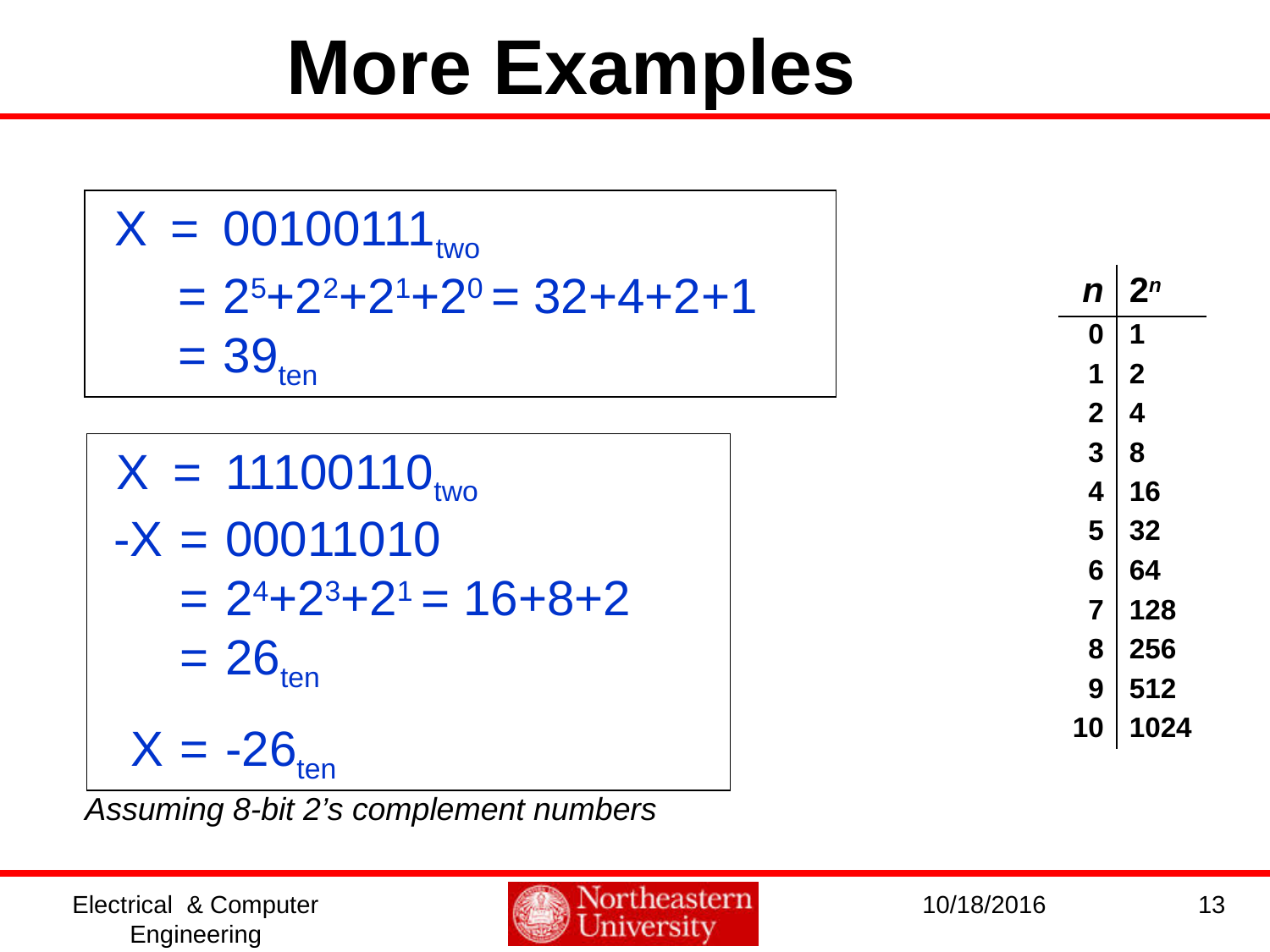

More Examples
	X 	= 	00100111two
		=	25+22+21+20 = 32+4+2+1
		=	39ten
| n | 2n |
| --- | --- |
| 0 | 1 |
| 1 | 2 |
| 2 | 4 |
| 3 | 8 |
| 4 | 16 |
| 5 | 32 |
| 6 | 64 |
| 7 | 128 |
| 8 | 256 |
| 9 | 512 |
| 10 | 1024 |
	X 	= 	11100110two
	-X	=	00011010
		=	24+23+21 = 16+8+2
		=	26ten
	X	=	-26ten
Assuming 8-bit 2’s complement numbers
Electrical  & Computer Engineering
10/18/2016
13